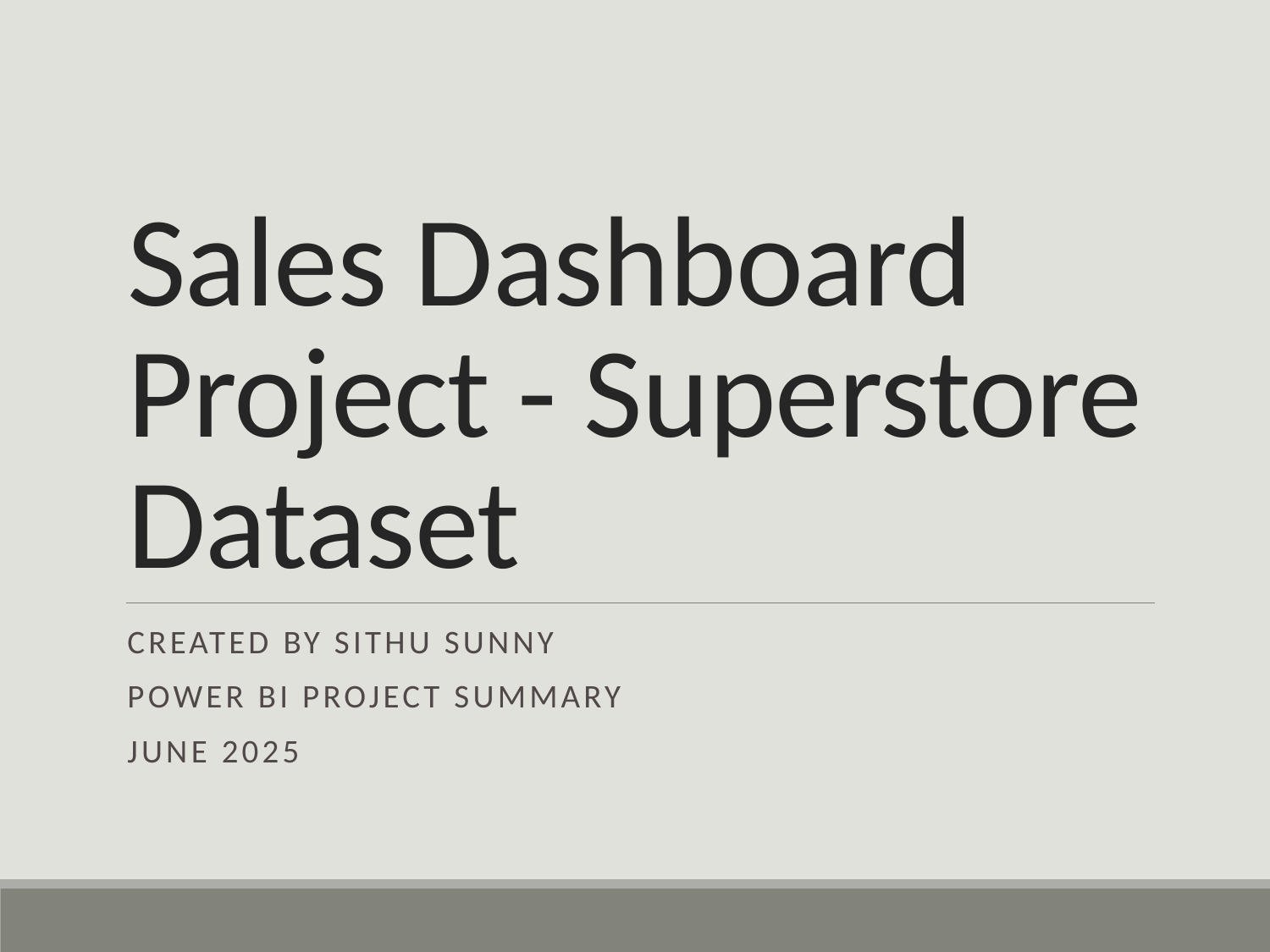

# Sales Dashboard Project - Superstore Dataset
Created by Sithu Sunny
Power BI Project Summary
June 2025